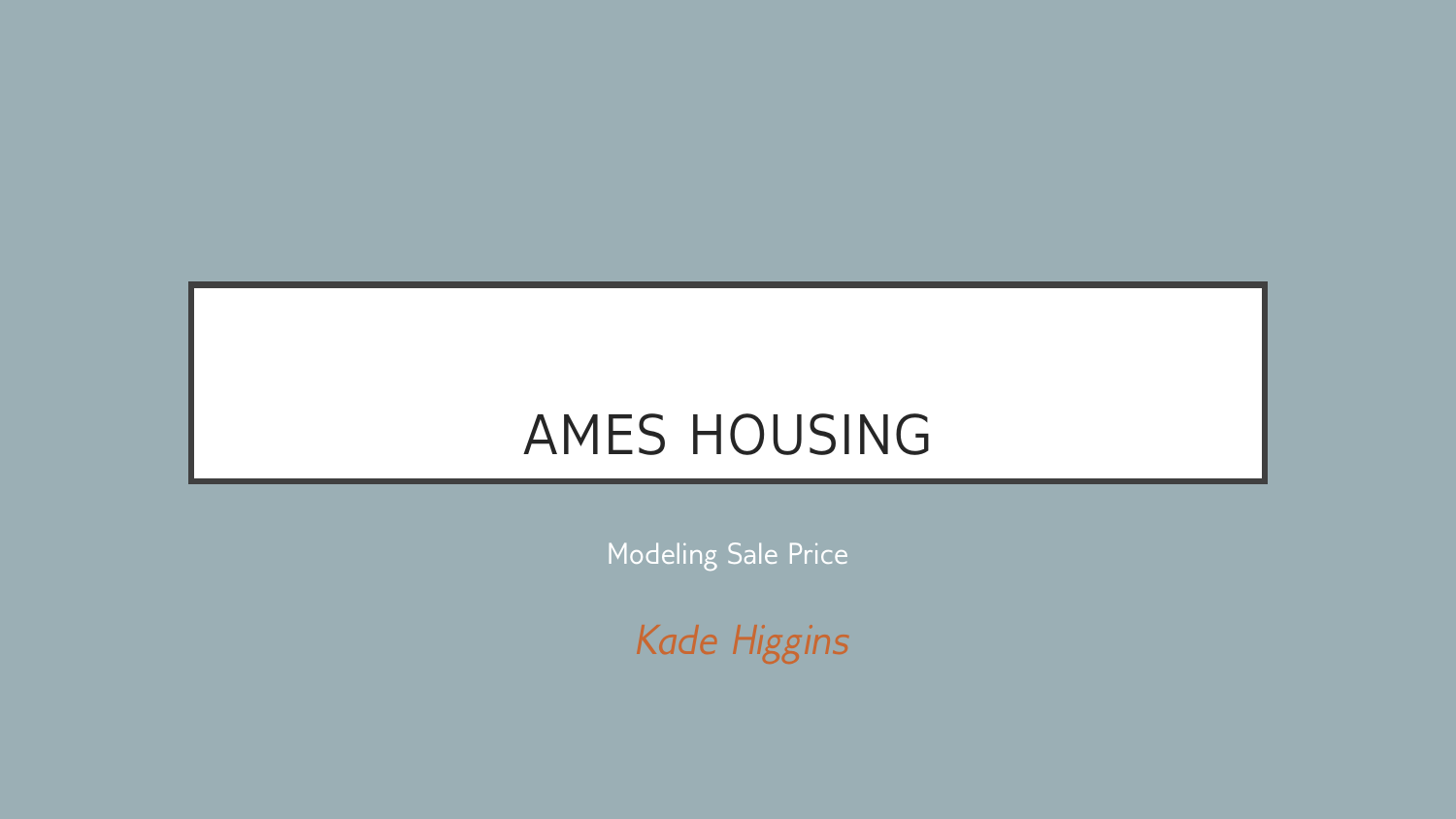

# AMES HOUSING
Modeling Sale Price
Kade Higgins